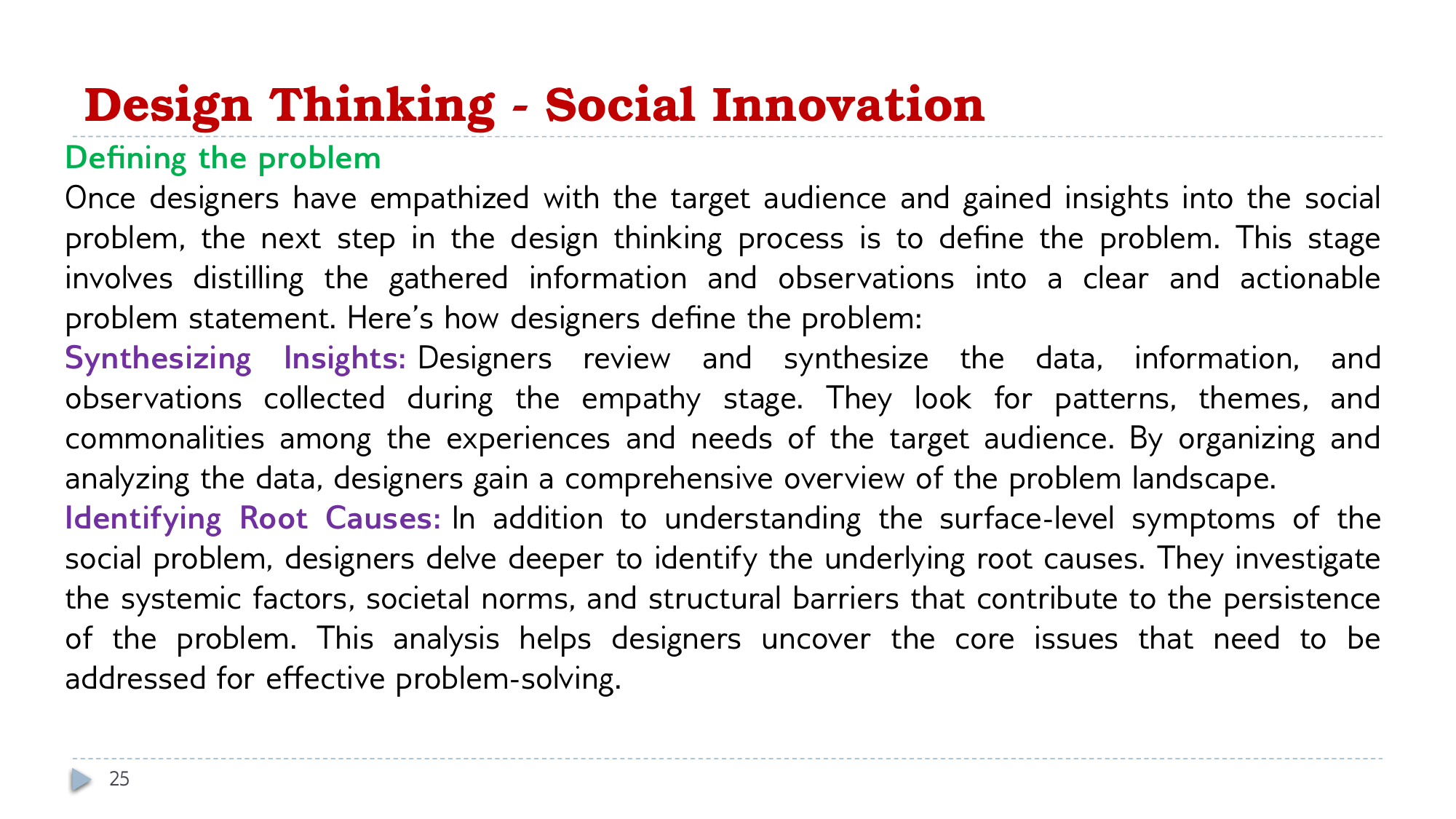

# Design Thinking - Social Innovation
Defining the problem
Once designers have empathized with the target audience and gained insights into the social problem, the next step in the design thinking process is to define the problem. This stage involves distilling the gathered information and observations into a clear and actionable problem statement. Here’s how designers define the problem:
Synthesizing Insights: Designers review and synthesize the data, information, and observations collected during the empathy stage. They look for patterns, themes, and commonalities among the experiences and needs of the target audience. By organizing and analyzing the data, designers gain a comprehensive overview of the problem landscape.
Identifying Root Causes: In addition to understanding the surface-level symptoms of the social problem, designers delve deeper to identify the underlying root causes. They investigate the systemic factors, societal norms, and structural barriers that contribute to the persistence of the problem. This analysis helps designers uncover the core issues that need to be addressed for effective problem-solving.
25